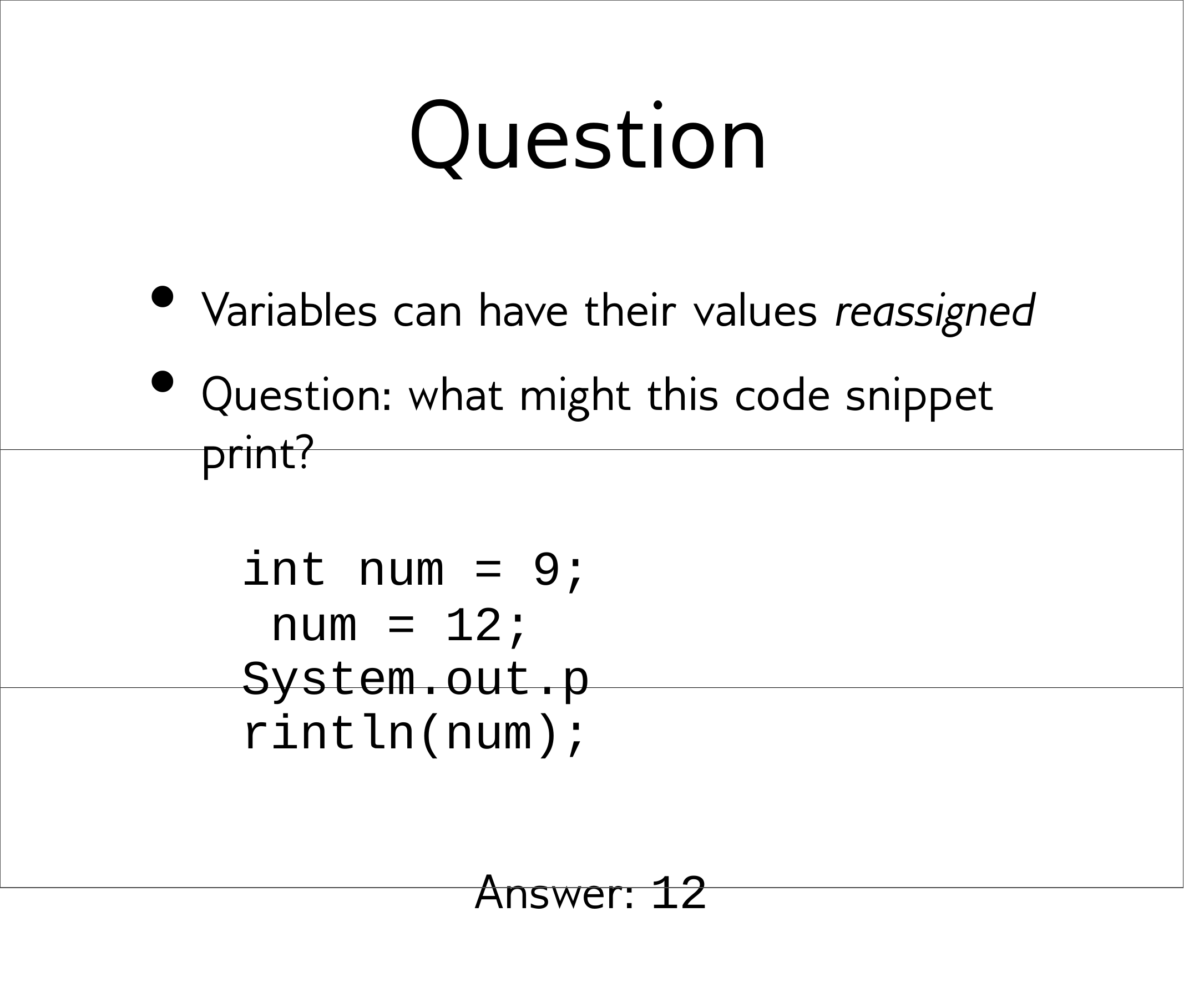

# Question
Variables can have their values reassigned
Question: what might this code snippet print?
int num = 9;  num = 12;
System.out.println(num);

Answer: 12